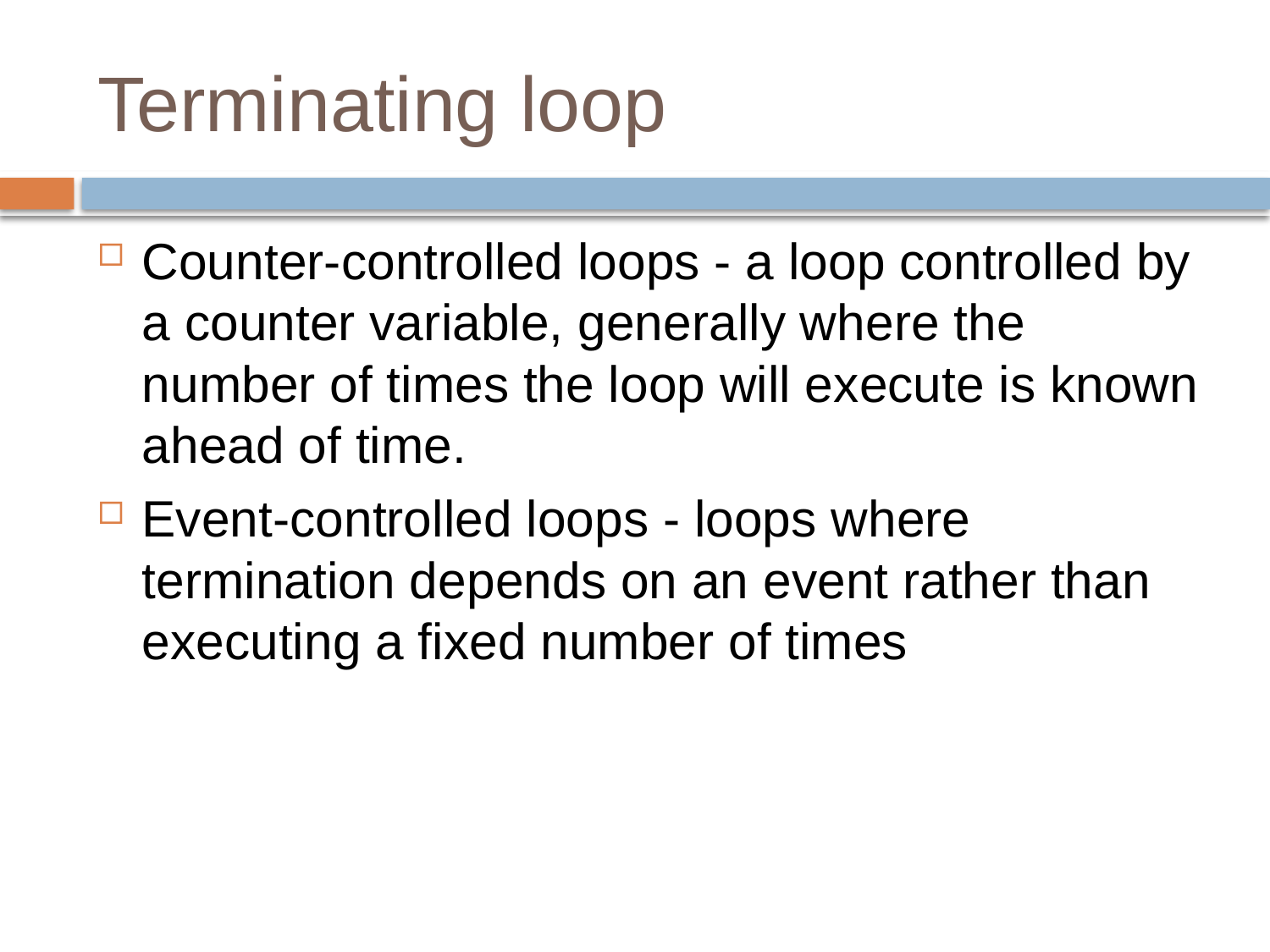

# Terminating loop
Counter-controlled loops - a loop controlled by a counter variable, generally where the number of times the loop will execute is known ahead of time.
Event-controlled loops - loops where termination depends on an event rather than executing a fixed number of times